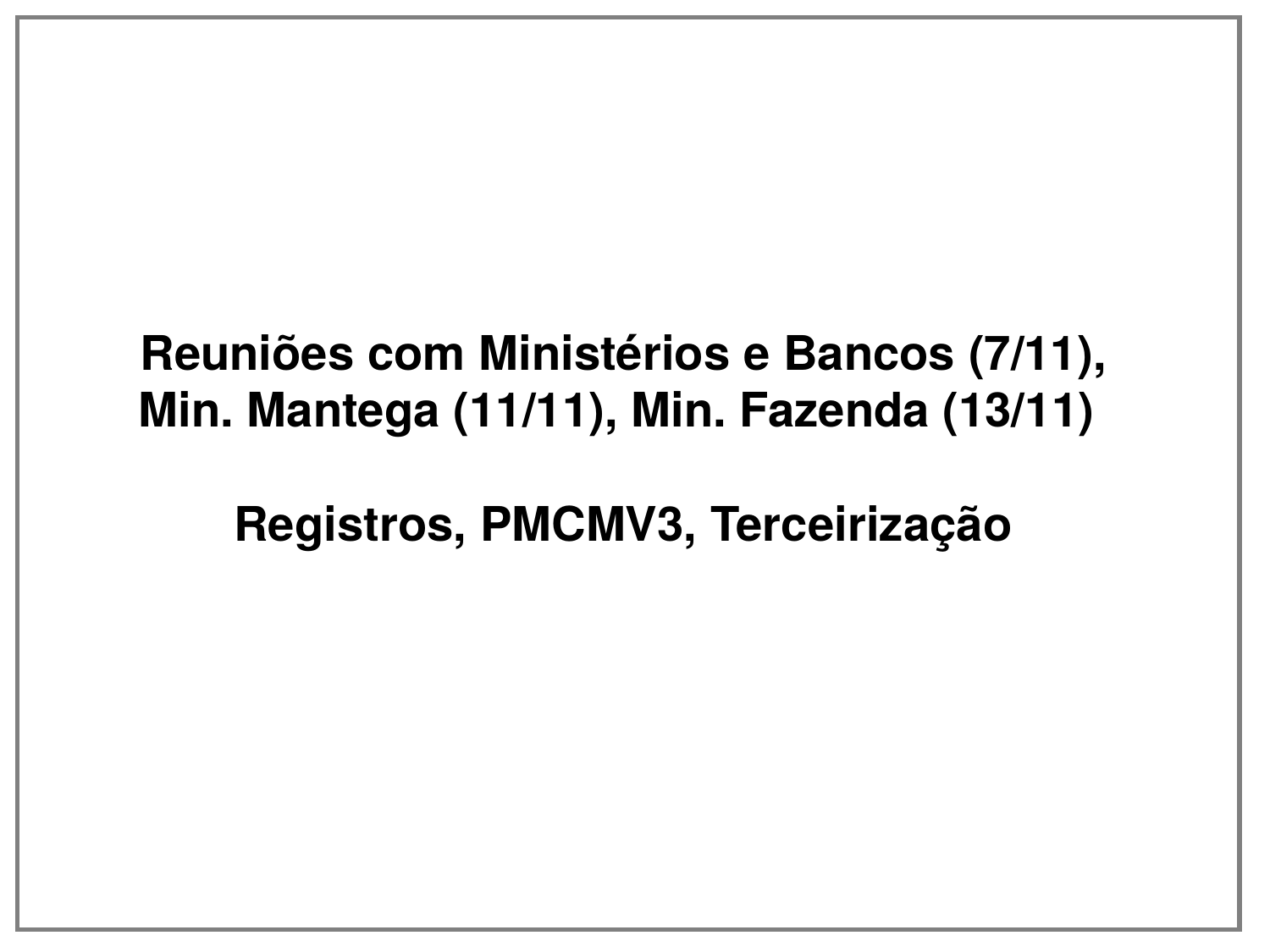

Reuniões com Ministérios e Bancos (7/11), Min. Mantega (11/11), Min. Fazenda (13/11)

Registros, PMCMV3, Terceirização